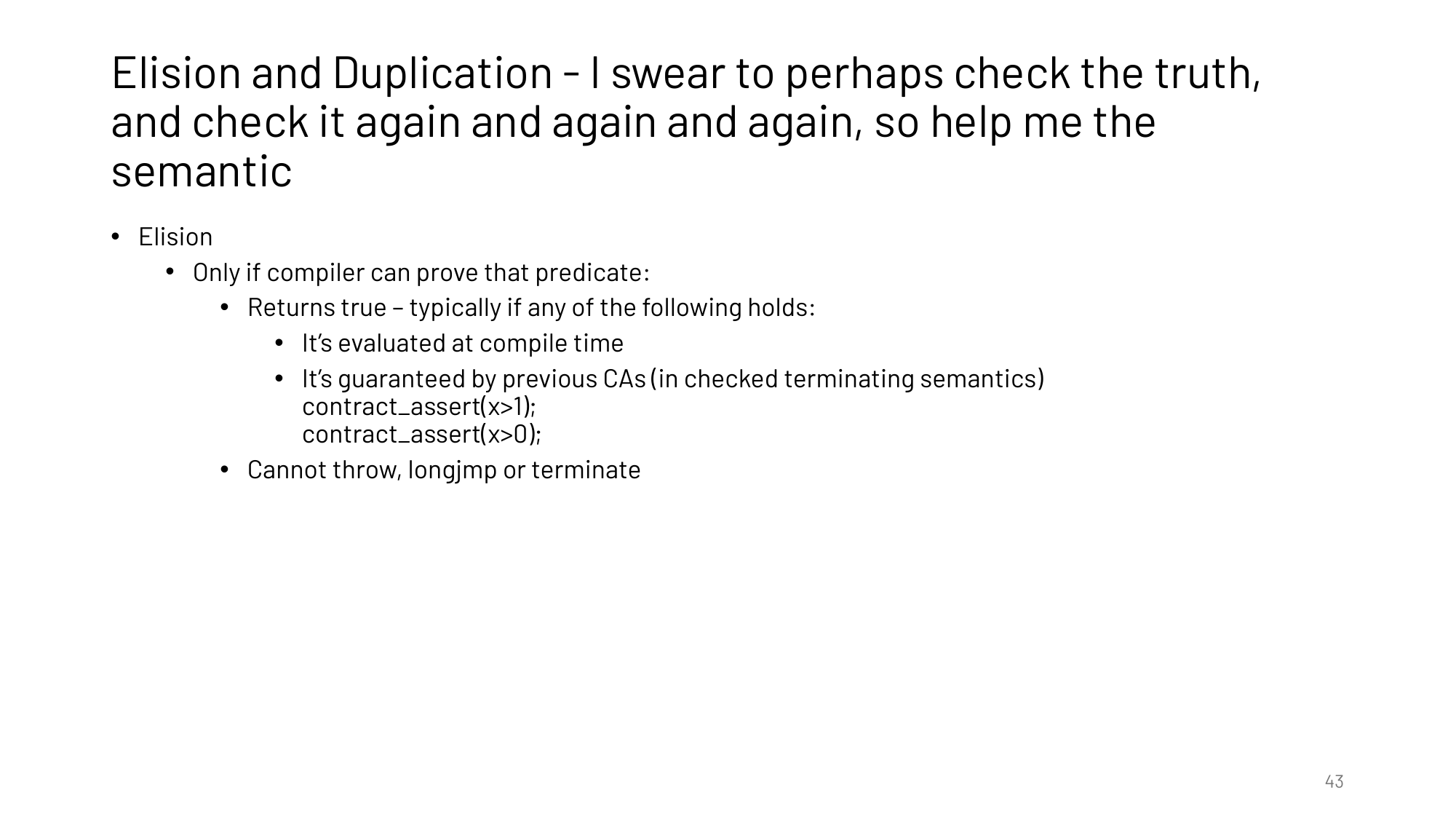

# Elision and Duplication - I swear to perhaps check the truth, and check it again and again and again, so help me the semantic
Elision
Only if compiler can prove that predicate:
Returns true – typically if any of the following holds:
It’s evaluated at compile time
It’s guaranteed by previous CAs (in checked terminating semantics)
contract_assert(x>1);
contract_assert(x>0);
Cannot throw, longjmp or terminate

43